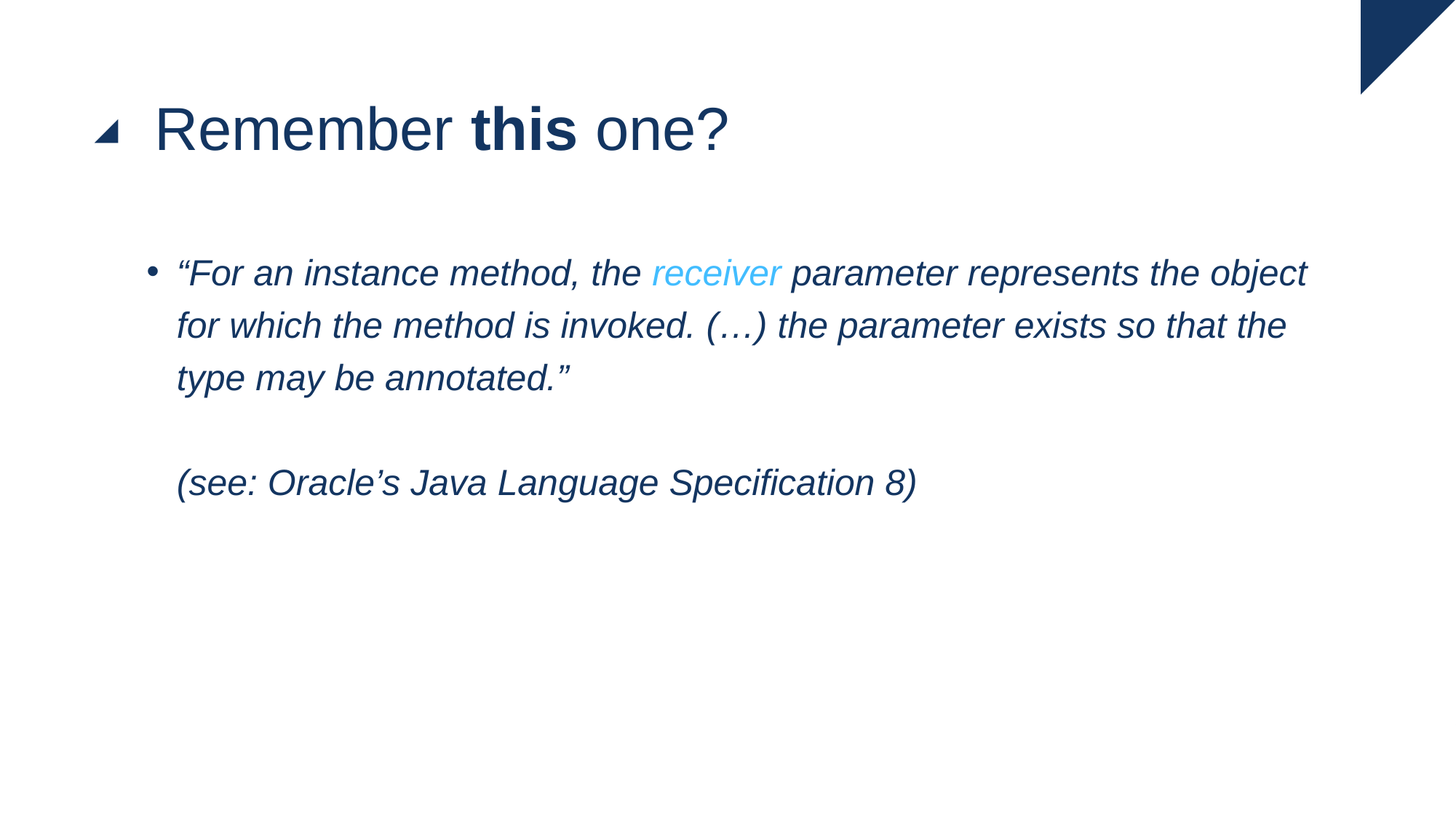

# Remember this one?
“For an instance method, the receiver parameter represents the object for which the method is invoked. (…) the parameter exists so that the type may be annotated.”
(see: Oracle’s Java Language Specification 8)